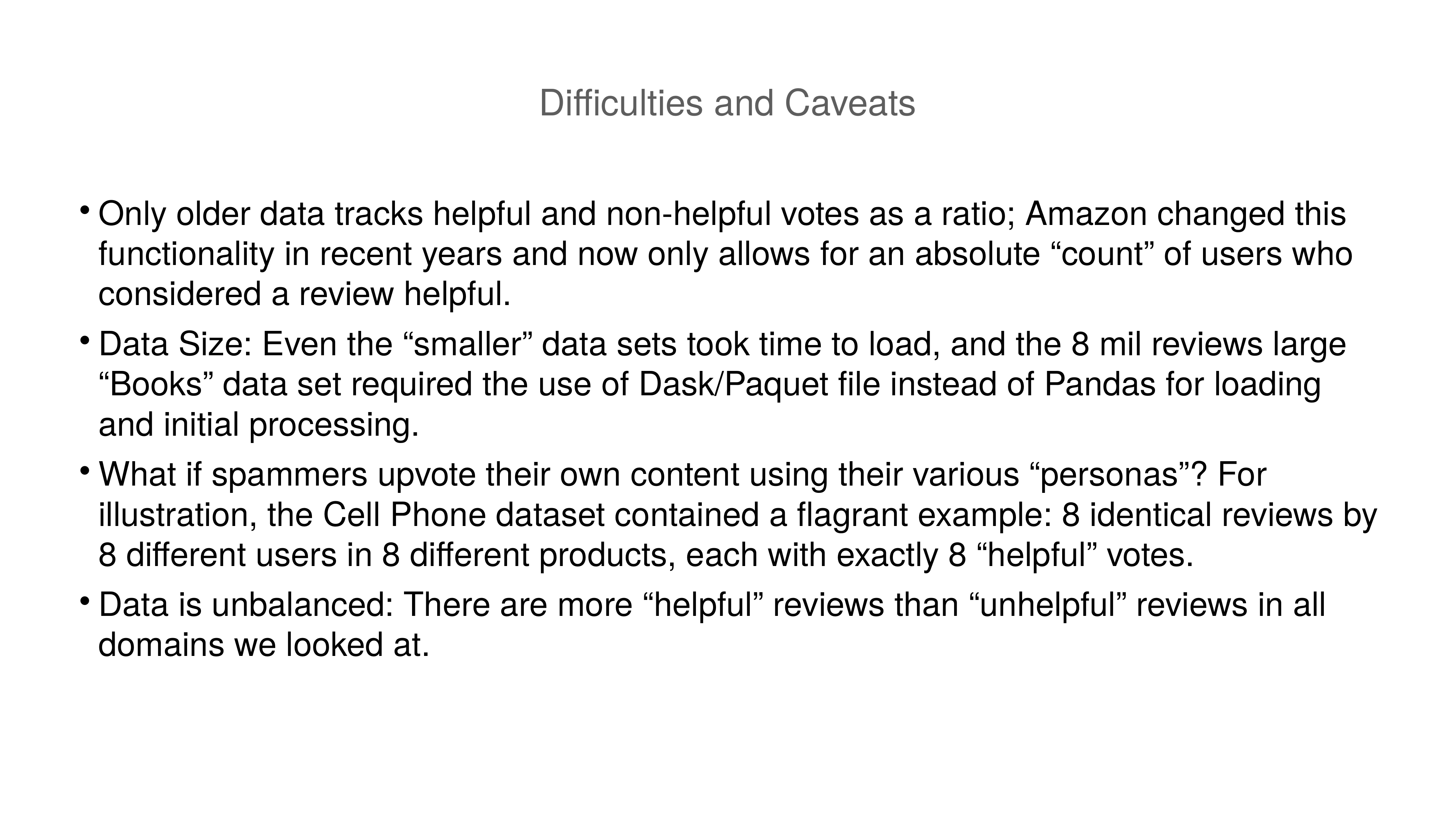

Difficulties and Caveats
Only older data tracks helpful and non-helpful votes as a ratio; Amazon changed this functionality in recent years and now only allows for an absolute “count” of users who considered a review helpful.
Data Size: Even the “smaller” data sets took time to load, and the 8 mil reviews large “Books” data set required the use of Dask/Paquet file instead of Pandas for loading and initial processing.
What if spammers upvote their own content using their various “personas”? For illustration, the Cell Phone dataset contained a flagrant example: 8 identical reviews by 8 different users in 8 different products, each with exactly 8 “helpful” votes.
Data is unbalanced: There are more “helpful” reviews than “unhelpful” reviews in all domains we looked at.